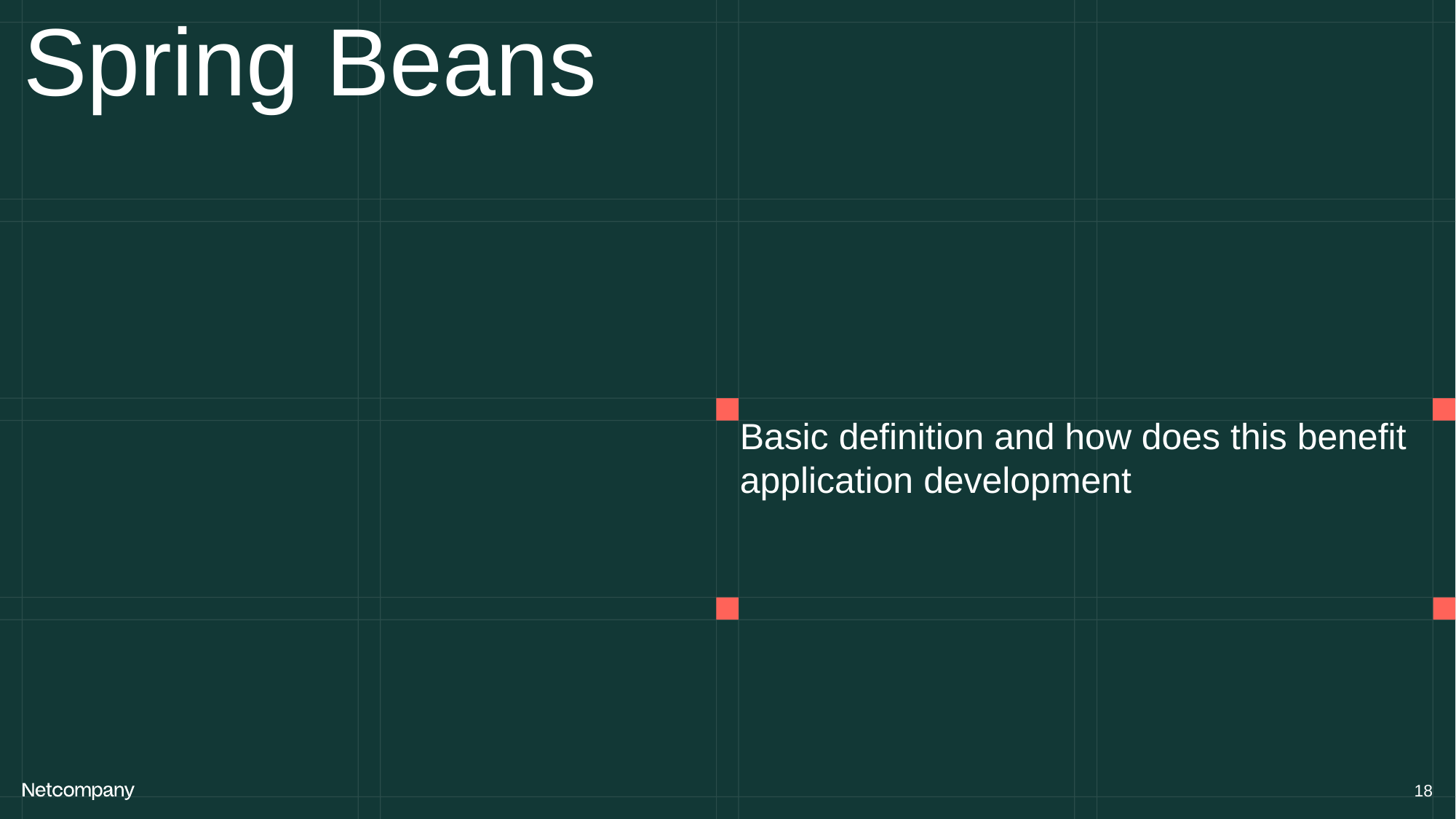

# Spring Beans
Basic definition and how does this benefit application development
18